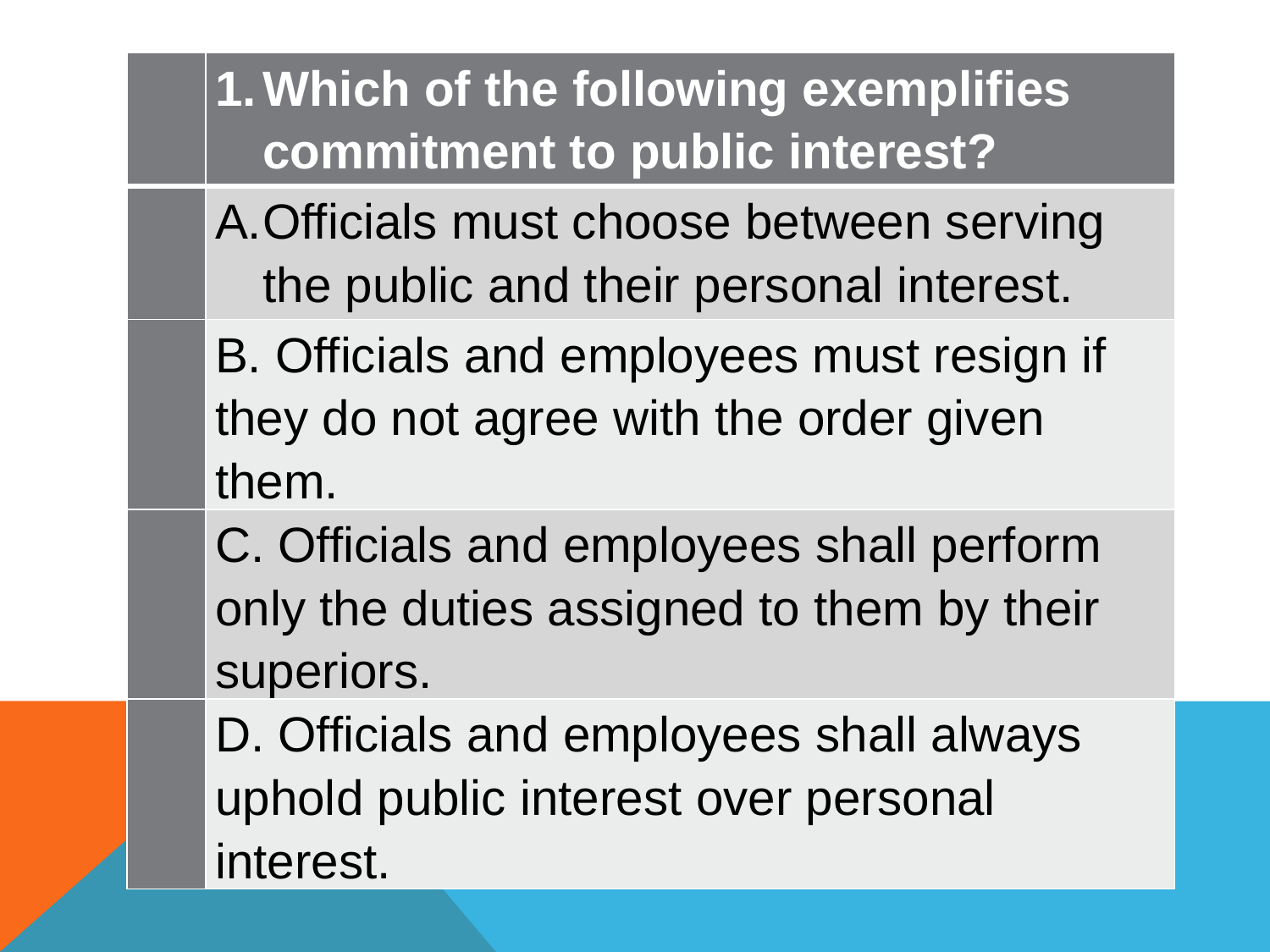

#
|  | Which of the following exemplifies commitment to public interest? |
| --- | --- |
|  | Officials must choose between serving the public and their personal interest. |
|  | B. Officials and employees must resign if they do not agree with the order given them. |
|  | C. Officials and employees shall perform only the duties assigned to them by their superiors. |
|  | D. Officials and employees shall always uphold public interest over personal interest. |